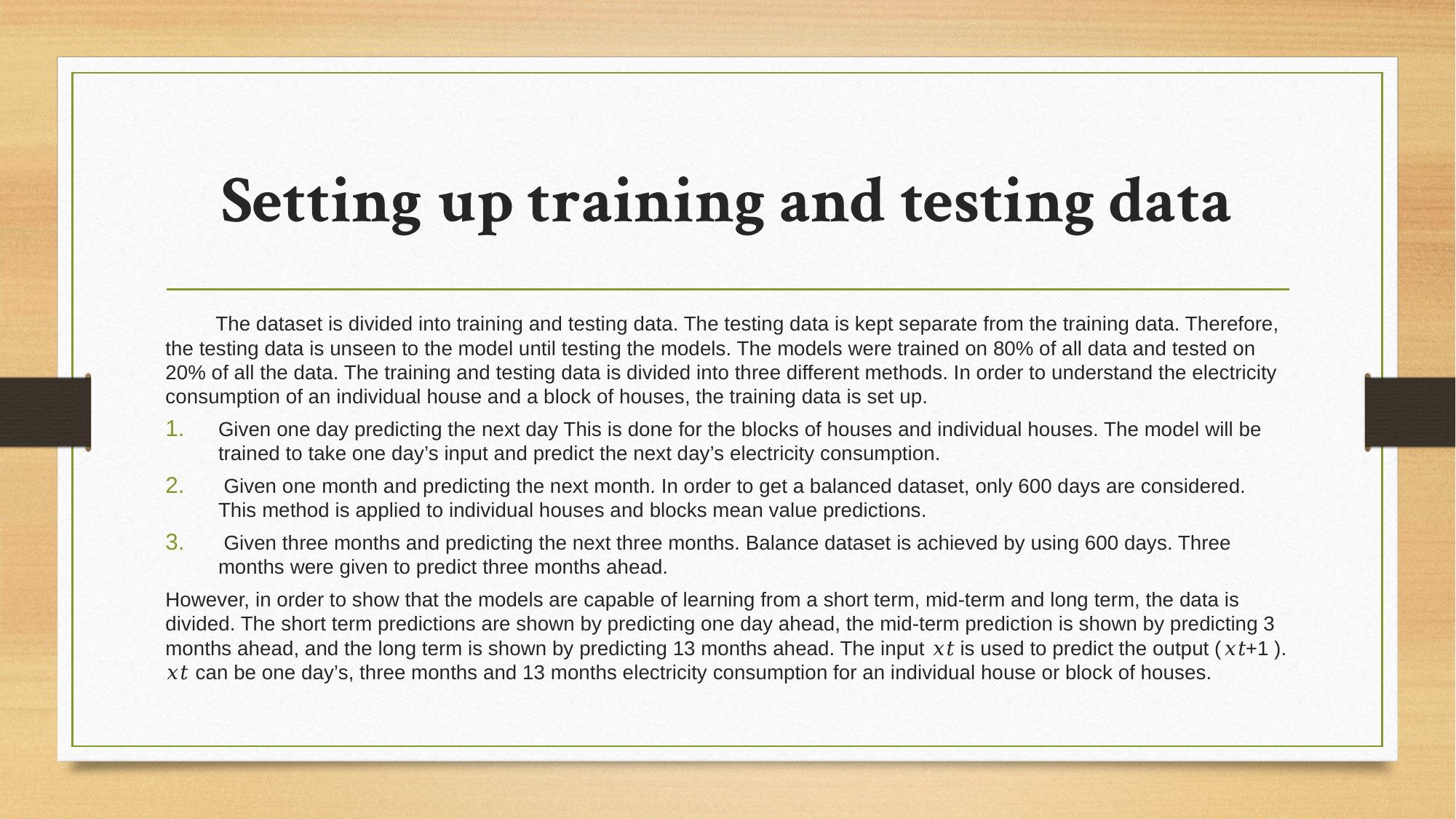

# Setting up training and testing data
	The dataset is divided into training and testing data. The testing data is kept separate from the training data. Therefore, the testing data is unseen to the model until testing the models. The models were trained on 80% of all data and tested on 20% of all the data. The training and testing data is divided into three different methods. In order to understand the electricity consumption of an individual house and a block of houses, the training data is set up.
Given one day predicting the next day This is done for the blocks of houses and individual houses. The model will be trained to take one day’s input and predict the next day’s electricity consumption.
 Given one month and predicting the next month. In order to get a balanced dataset, only 600 days are considered. This method is applied to individual houses and blocks mean value predictions.
 Given three months and predicting the next three months. Balance dataset is achieved by using 600 days. Three months were given to predict three months ahead.
However, in order to show that the models are capable of learning from a short term, mid-term and long term, the data is divided. The short term predictions are shown by predicting one day ahead, the mid-term prediction is shown by predicting 3 months ahead, and the long term is shown by predicting 13 months ahead. The input 𝑥𝑡 is used to predict the output (𝑥𝑡+1 ). 𝑥𝑡 can be one day’s, three months and 13 months electricity consumption for an individual house or block of houses.